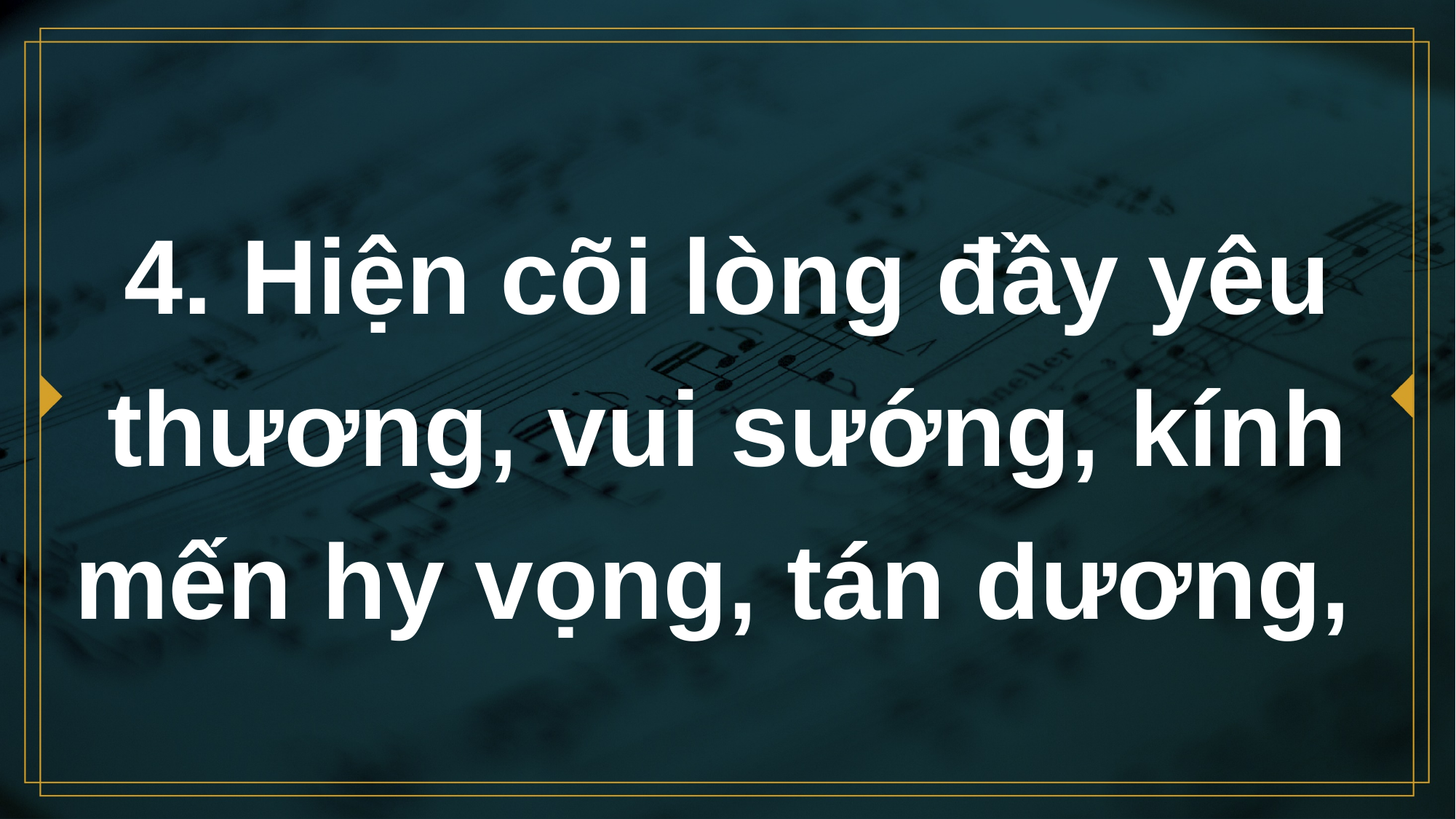

# 4. Hiện cõi lòng đầy yêu thương, vui sướng, kính mến hy vọng, tán dương,